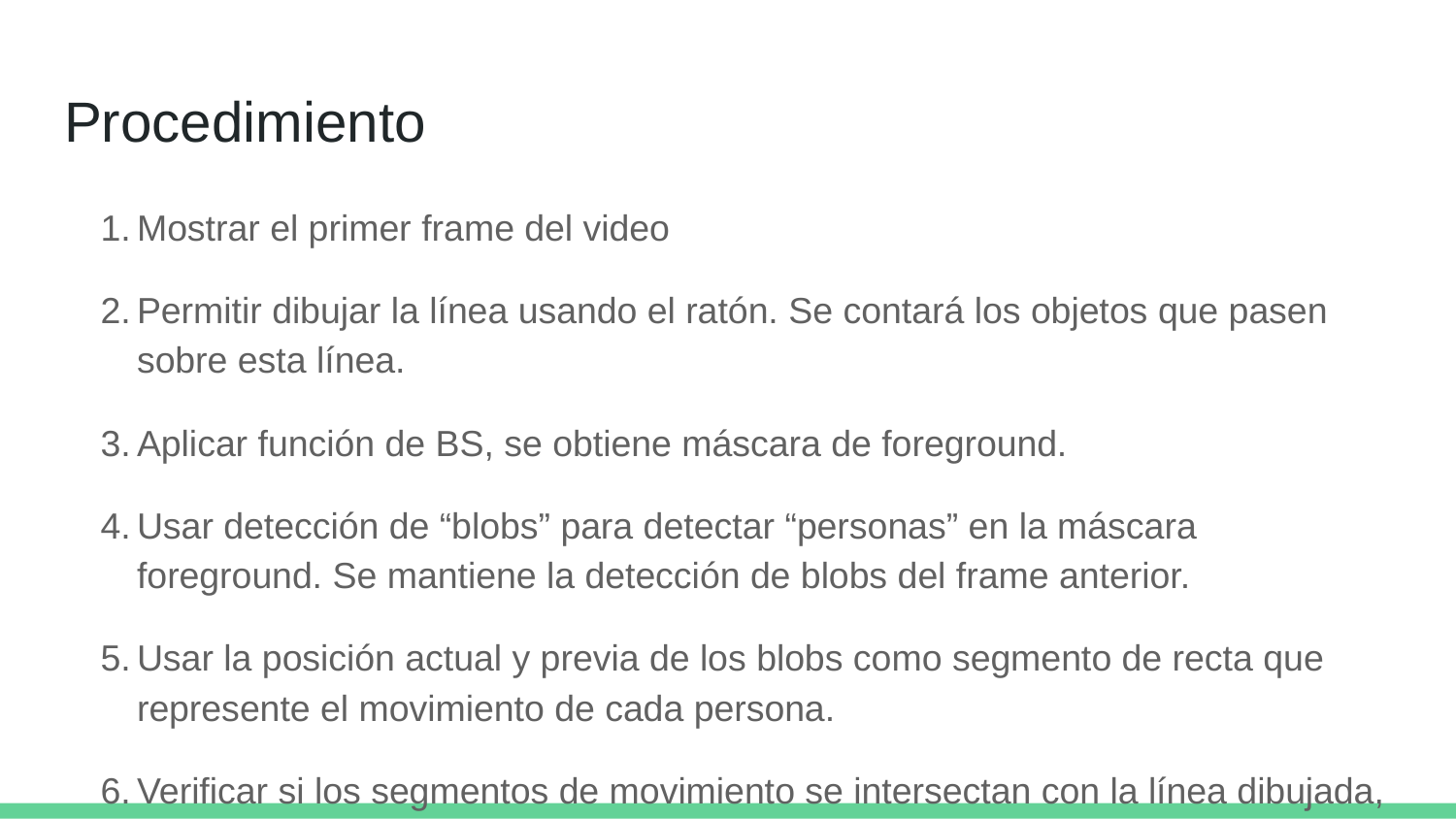

# Procedimiento
Mostrar el primer frame del video
Permitir dibujar la línea usando el ratón. Se contará los objetos que pasen sobre esta línea.
Aplicar función de BS, se obtiene máscara de foreground.
Usar detección de “blobs” para detectar “personas” en la máscara foreground. Se mantiene la detección de blobs del frame anterior.
Usar la posición actual y previa de los blobs como segmento de recta que represente el movimiento de cada persona.
Verificar si los segmentos de movimiento se intersectan con la línea dibujada, en cuyo caso se aumenta el contador.